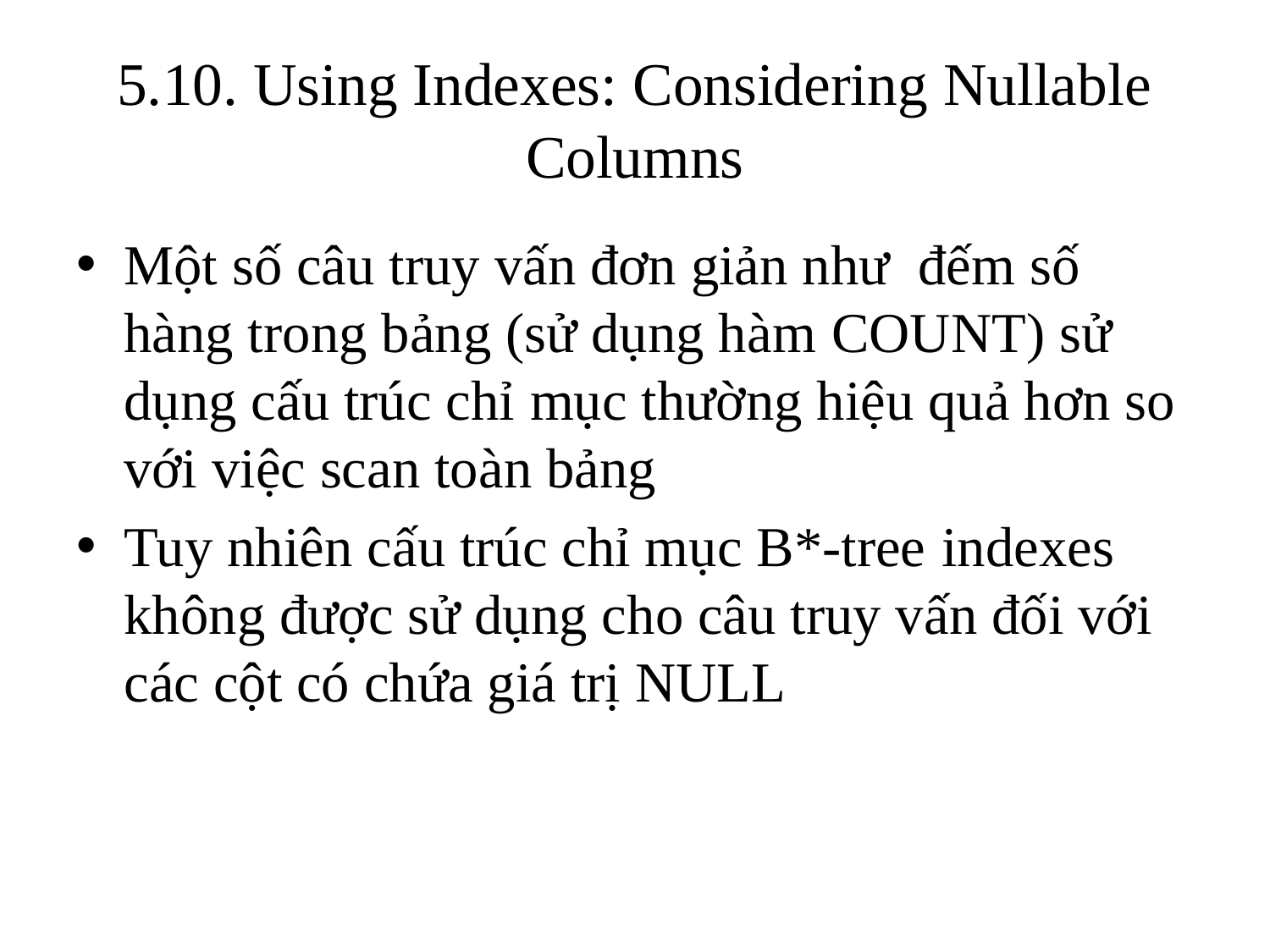

# 5.10. Using Indexes: Considering Nullable Columns
Một số câu truy vấn đơn giản như  đếm số hàng trong bảng (sử dụng hàm COUNT) sử dụng cấu trúc chỉ mục thường hiệu quả hơn so với việc scan toàn bảng
Tuy nhiên cấu trúc chỉ mục B*-tree indexes không được sử dụng cho câu truy vấn đối với các cột có chứa giá trị NULL